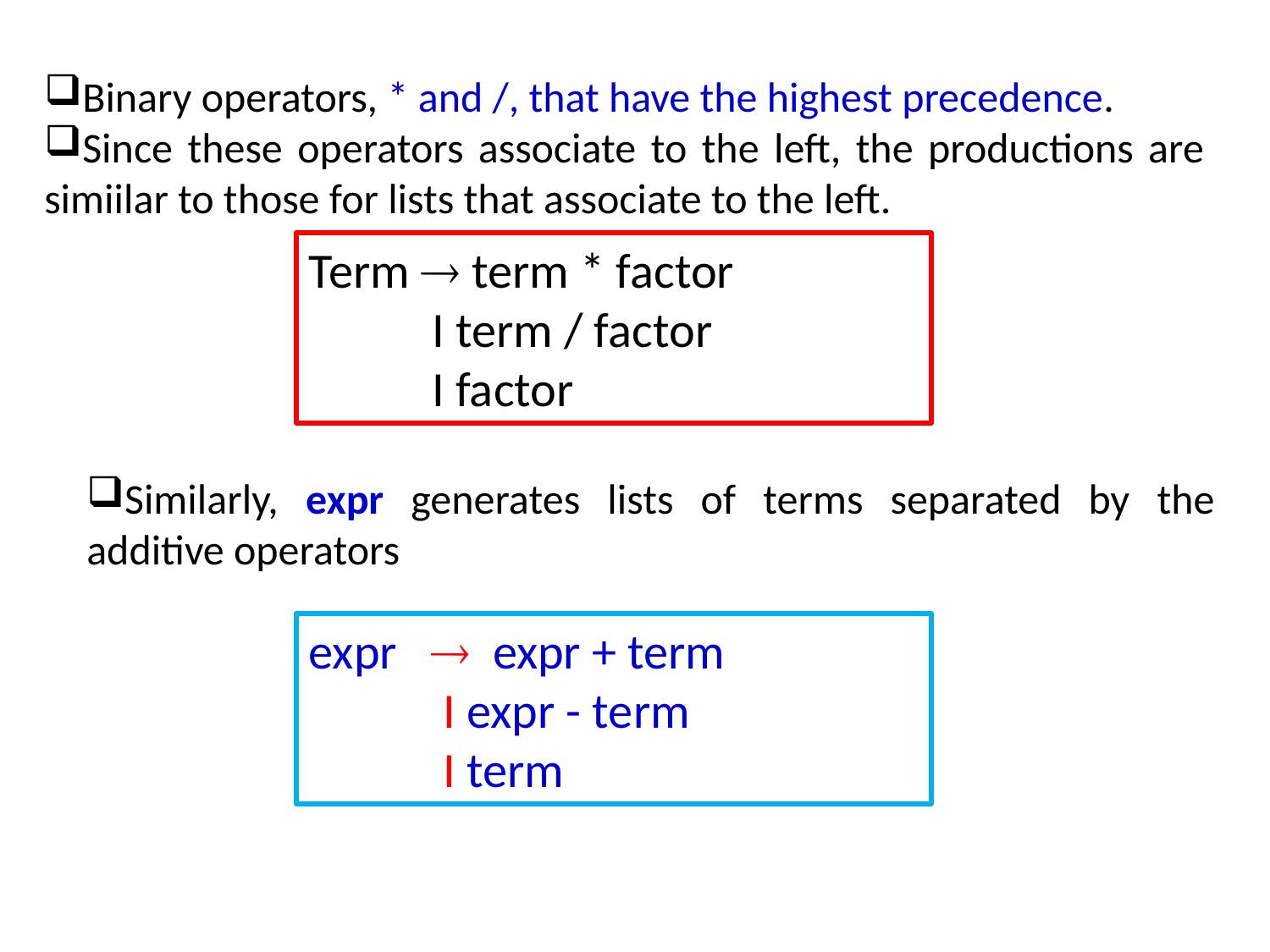

Binary operators, * and /, that have the highest precedence.
Since these operators associate to the left, the productions are simiilar to those for lists that associate to the left.
Term → term * factor
           I term / factor
           I factor
Similarly, expr generates lists of terms separated by the additive operators
expr   →  expr + term
            I expr - term
            I term